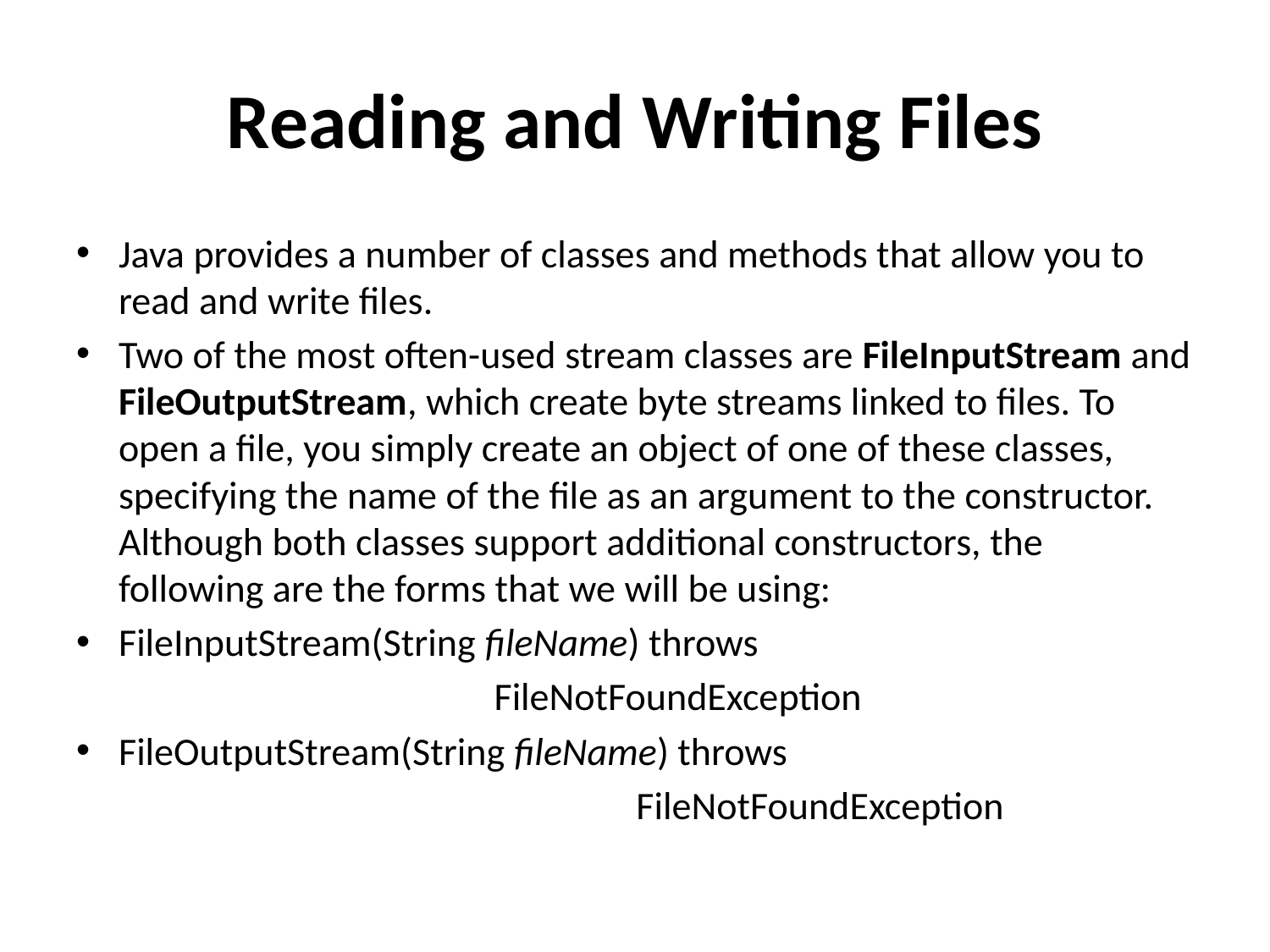

# Reading and Writing Files
Java provides a number of classes and methods that allow you to read and write files.
Two of the most often-used stream classes are FileInputStream and FileOutputStream, which create byte streams linked to files. To open a file, you simply create an object of one of these classes, specifying the name of the file as an argument to the constructor. Although both classes support additional constructors, the following are the forms that we will be using:
FileInputStream(String fileName) throws
                                               FileNotFoundException
FileOutputStream(String fileName) throws
                                                               FileNotFoundException